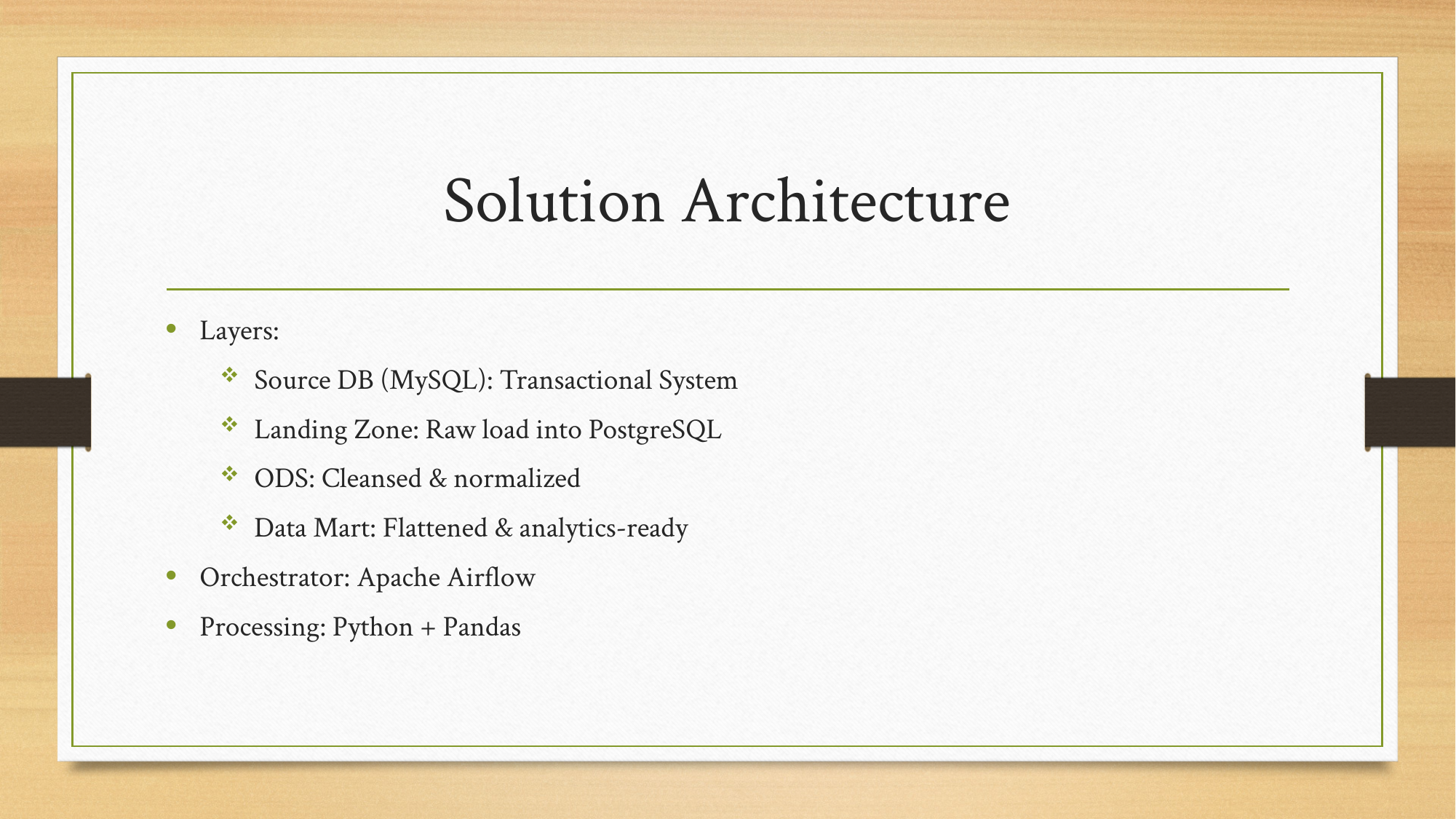

# Solution Architecture
Layers:
Source DB (MySQL): Transactional System
Landing Zone: Raw load into PostgreSQL
ODS: Cleansed & normalized
Data Mart: Flattened & analytics-ready
Orchestrator: Apache Airflow
Processing: Python + Pandas